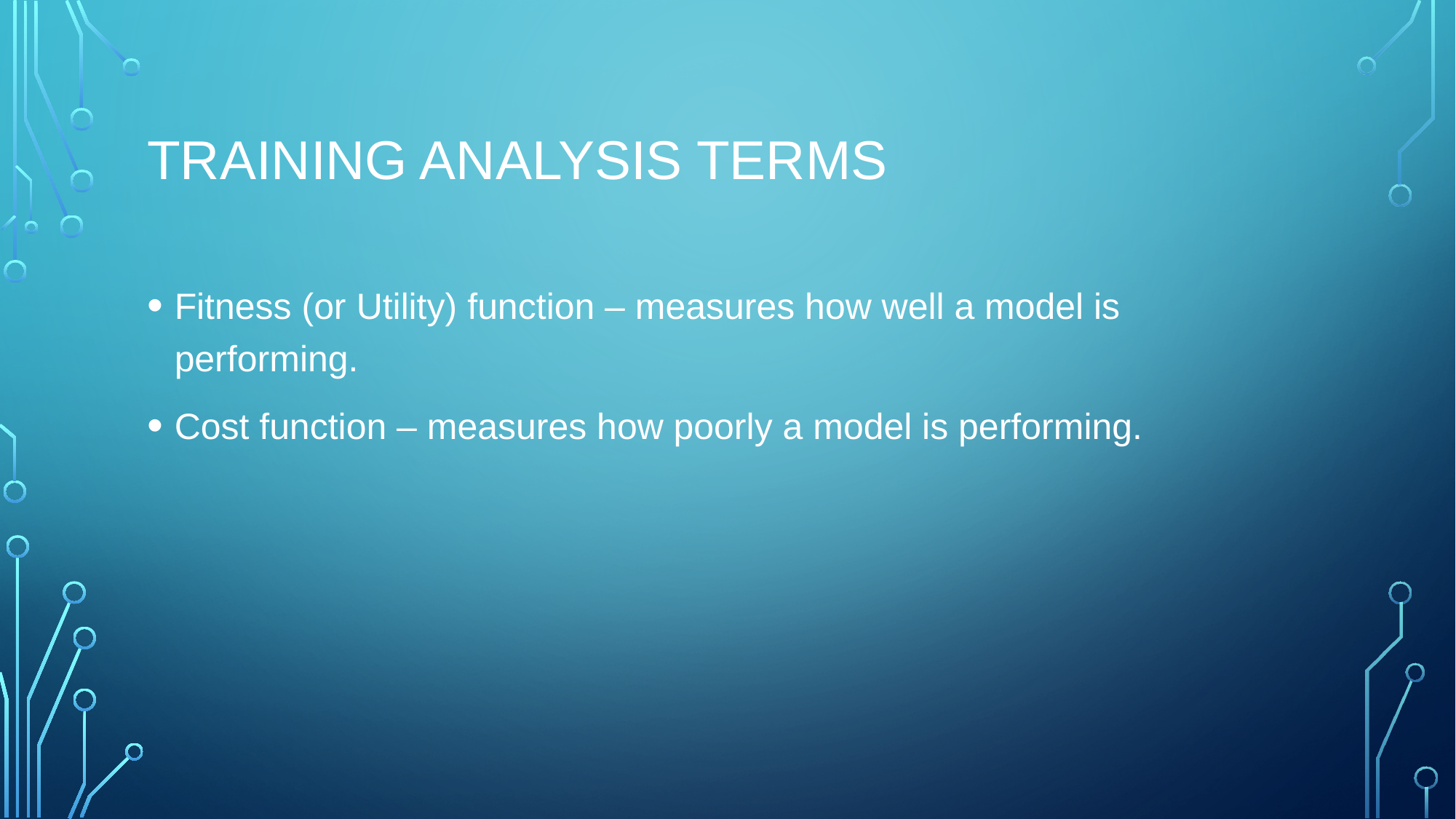

# Training analysis Terms
Fitness (or Utility) function – measures how well a model is performing.
Cost function – measures how poorly a model is performing.